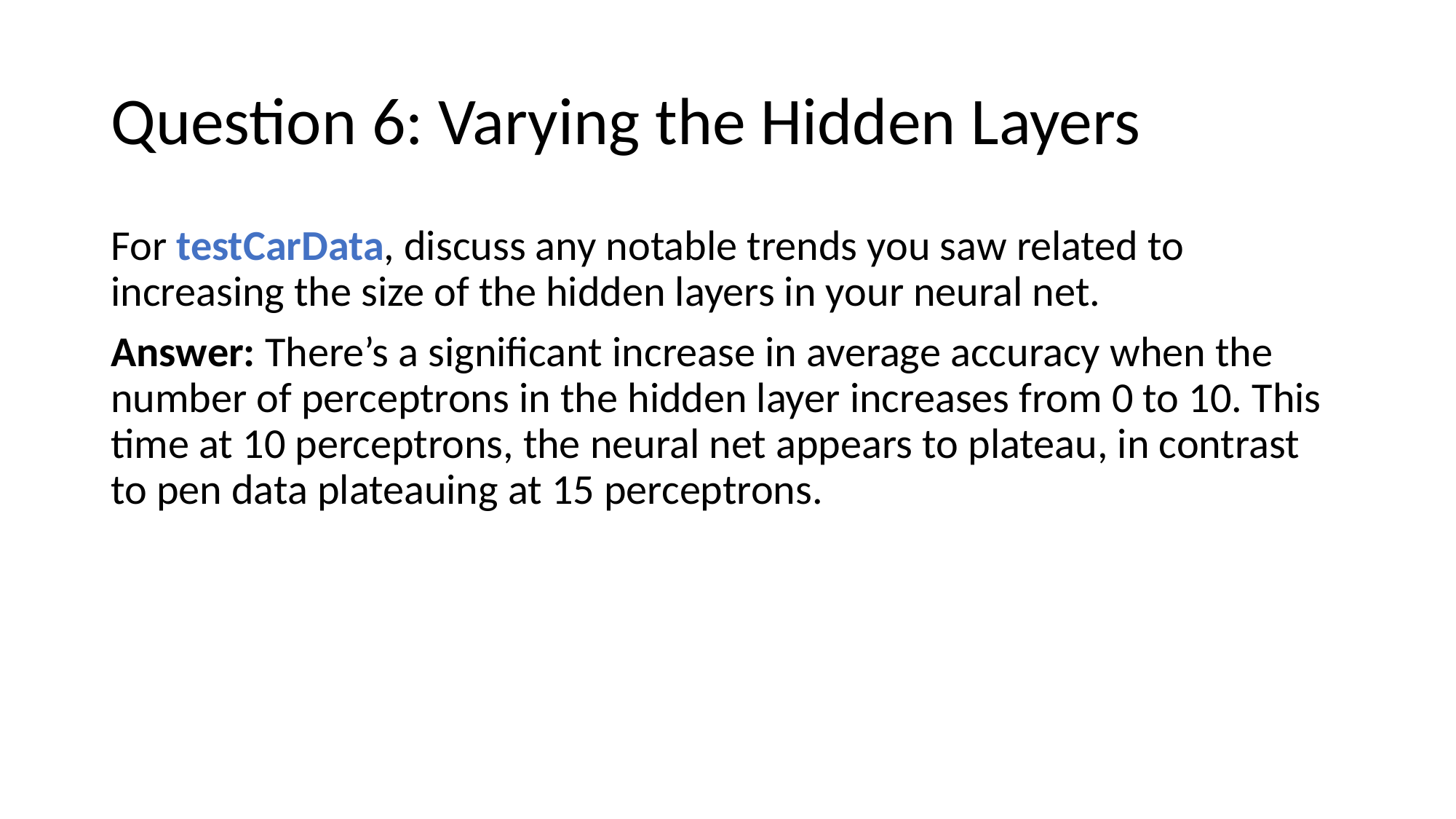

# Question 6: Varying the Hidden Layers
For testCarData, discuss any notable trends you saw related to increasing the size of the hidden layers in your neural net.
Answer: There’s a significant increase in average accuracy when the number of perceptrons in the hidden layer increases from 0 to 10. This time at 10 perceptrons, the neural net appears to plateau, in contrast to pen data plateauing at 15 perceptrons.